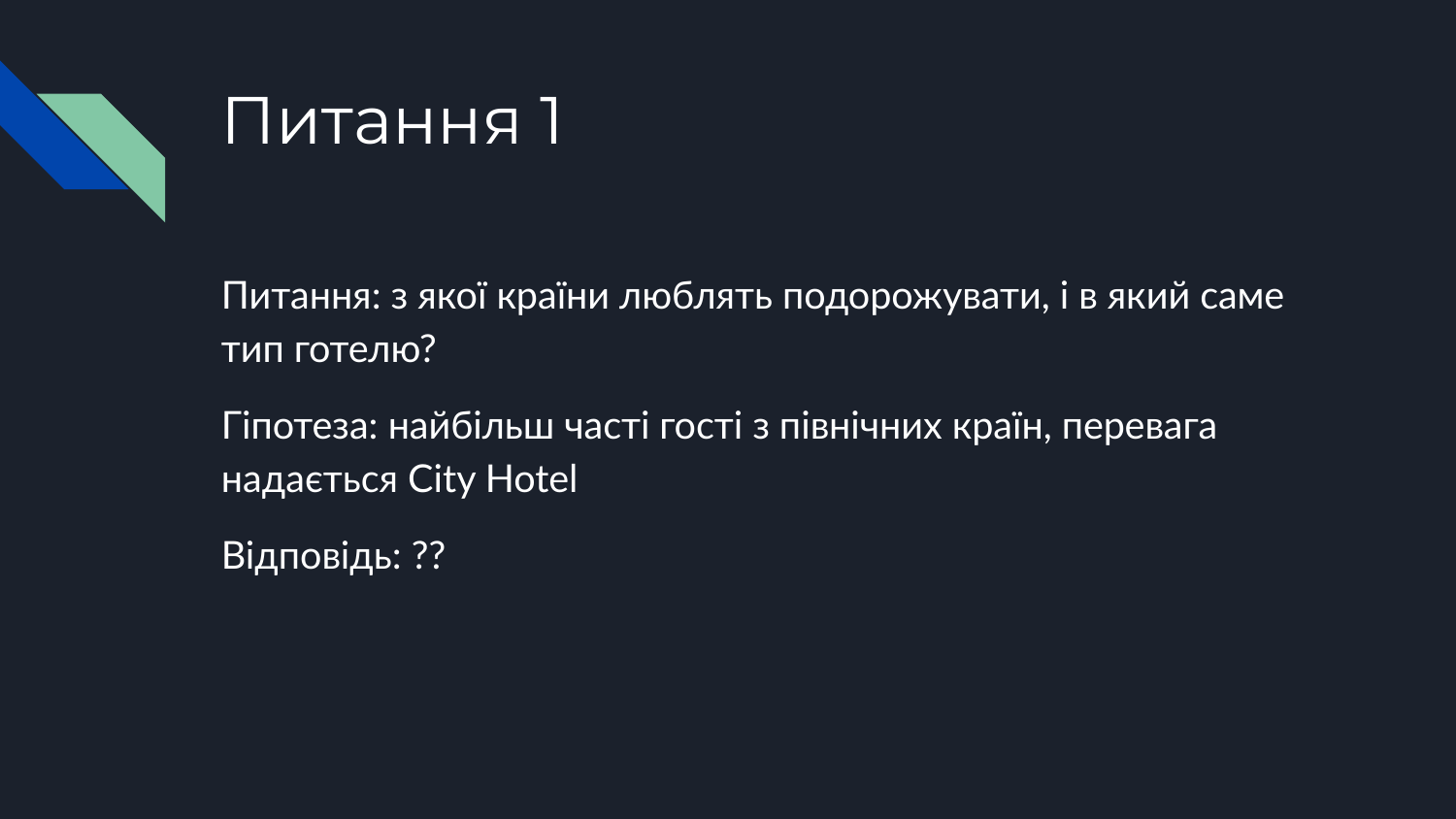

# Питання 1
Питання: з якої країни люблять подорожувати, і в який саме тип готелю?
Гіпотеза: найбільш часті гості з північних країн, перевага надається City Hotel
Відповідь: ??